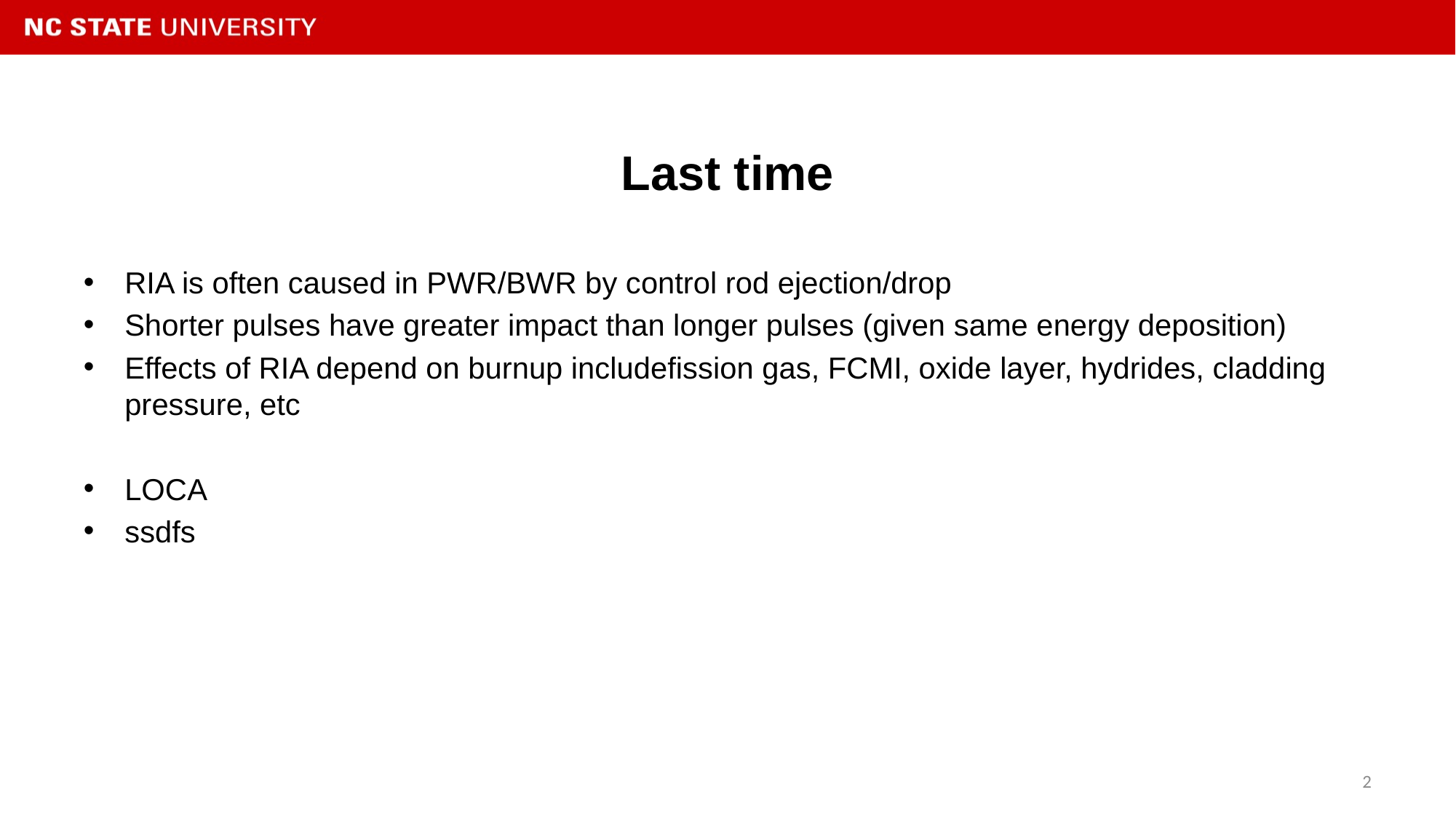

# Last time
RIA is often caused in PWR/BWR by control rod ejection/drop
Shorter pulses have greater impact than longer pulses (given same energy deposition)
Effects of RIA depend on burnup includefission gas, FCMI, oxide layer, hydrides, cladding pressure, etc

LOCA
ssdfs
2